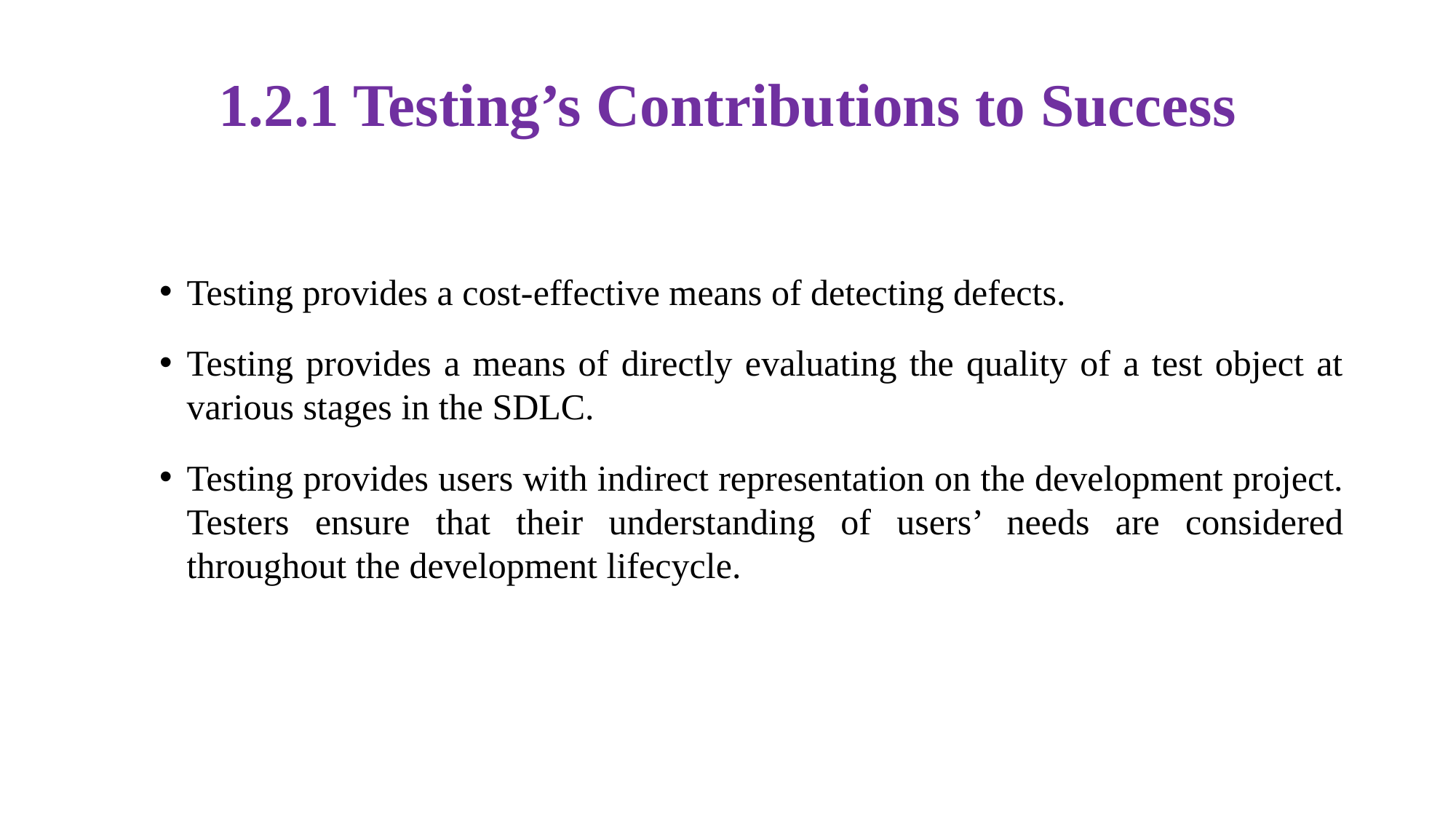

# 1.2.1 Testing’s Contributions to Success

Testing provides a cost-effective means of detecting defects.
Testing provides a means of directly evaluating the quality of a test object at various stages in the SDLC.
Testing provides users with indirect representation on the development project. Testers ensure that their understanding of users’ needs are considered throughout the development lifecycle.